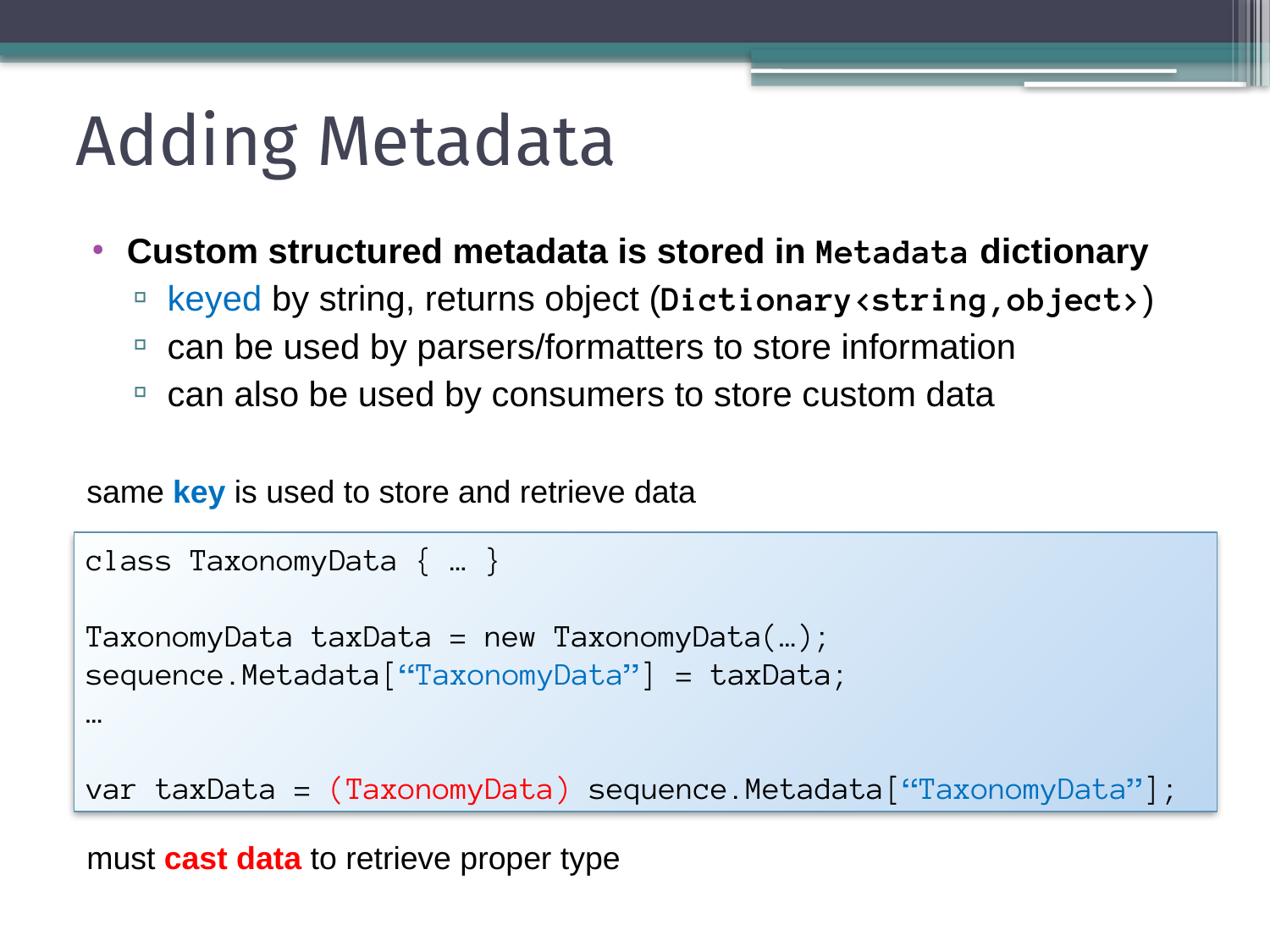

# Adding Metadata
Custom structured metadata is stored in Metadata dictionary
keyed by string, returns object (Dictionary<string,object>)
can be used by parsers/formatters to store information
can also be used by consumers to store custom data
same key is used to store and retrieve data
class TaxonomyData { … }

TaxonomyData taxData = new TaxonomyData(…);
sequence.Metadata[“TaxonomyData”] = taxData;
…

var taxData = (TaxonomyData) sequence.Metadata[“TaxonomyData”];
must cast data to retrieve proper type